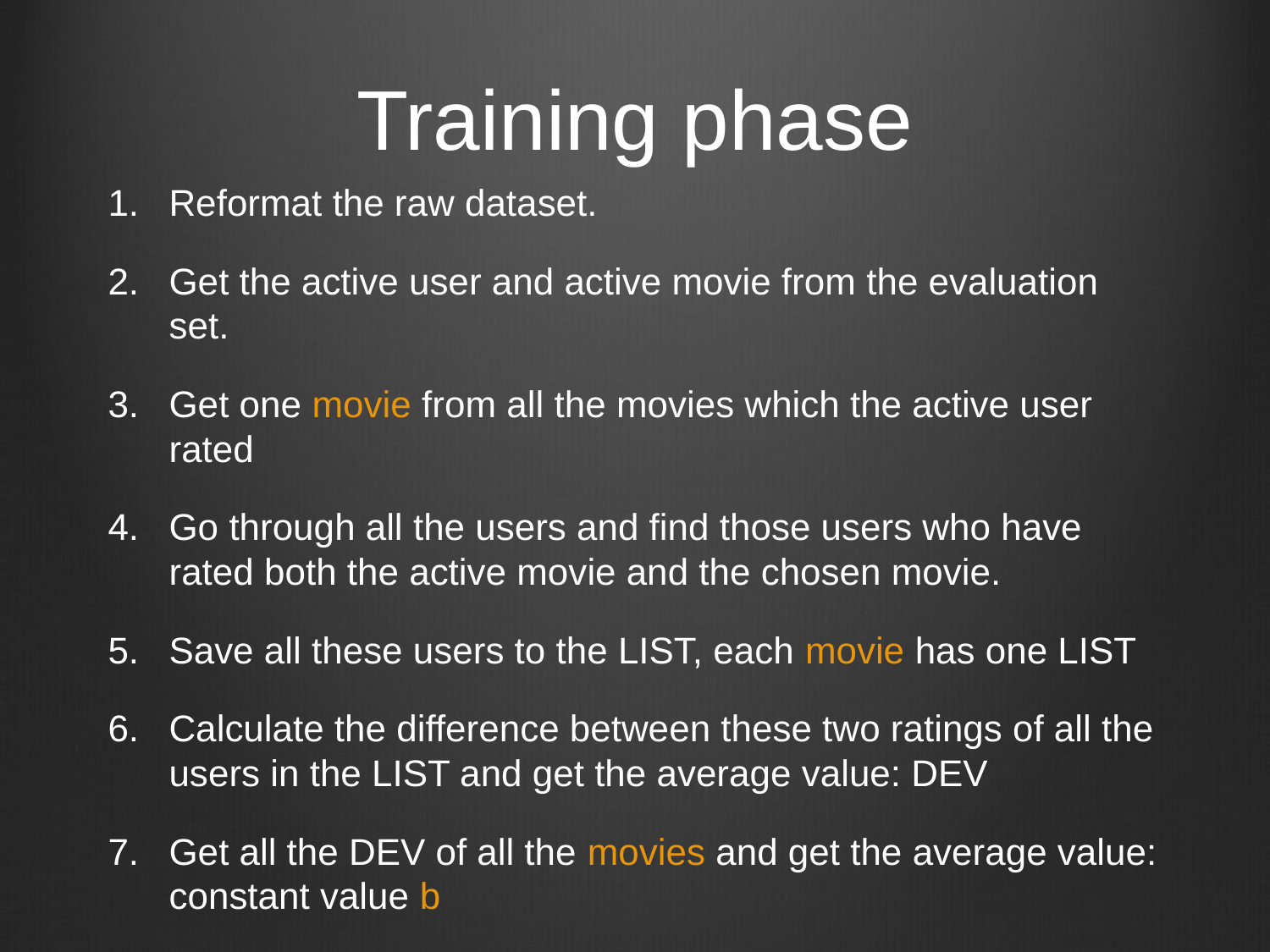

# Training phase
Reformat the raw dataset.
Get the active user and active movie from the evaluation set.
Get one movie from all the movies which the active user rated
Go through all the users and find those users who have rated both the active movie and the chosen movie.
Save all these users to the LIST, each movie has one LIST
Calculate the difference between these two ratings of all the users in the LIST and get the average value: DEV
Get all the DEV of all the movies and get the average value: constant value b